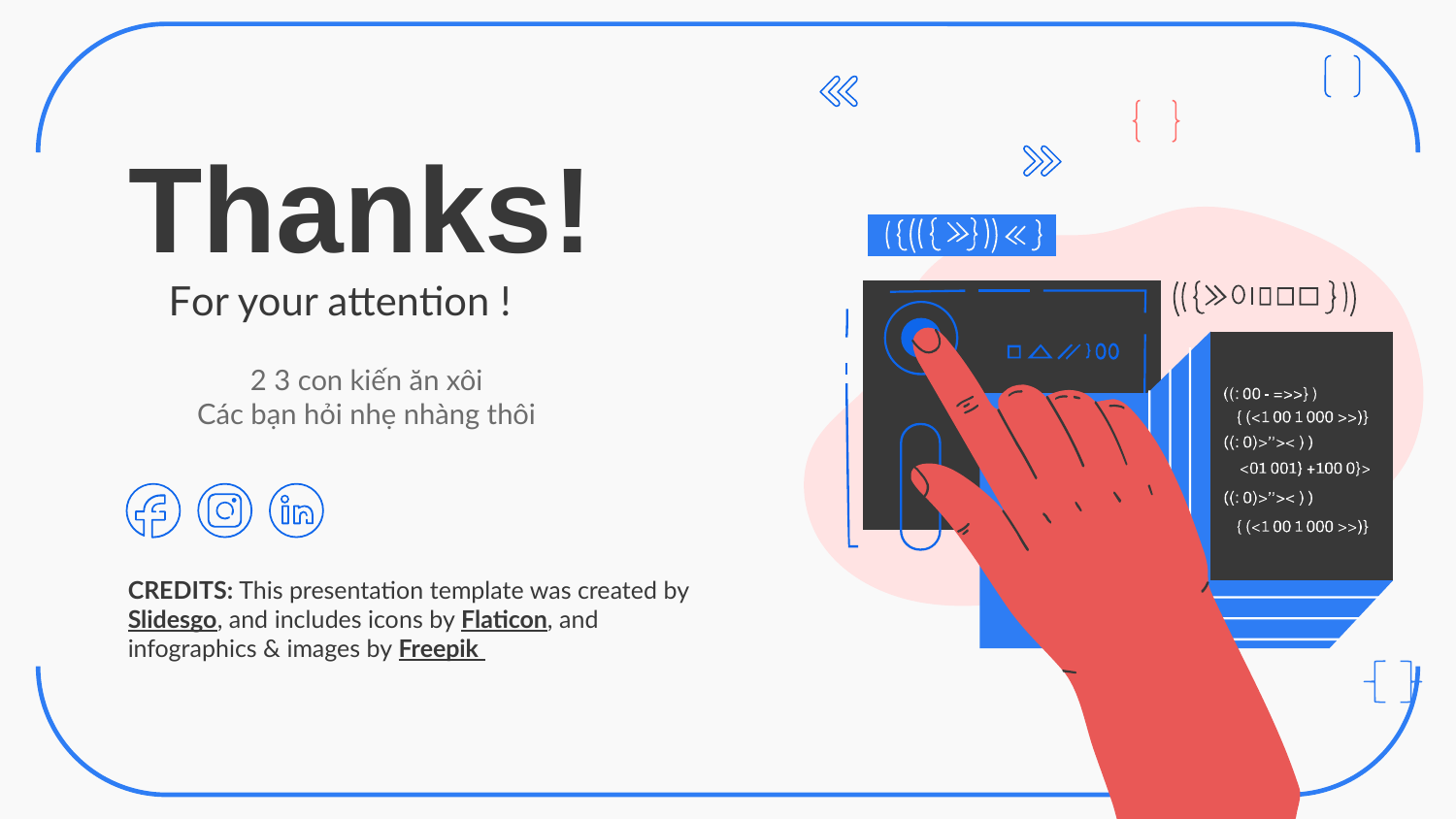

# Thanks!

For your attention !
2 3 con kiến ăn xôi
Các bạn hỏi nhẹ nhàng thôi